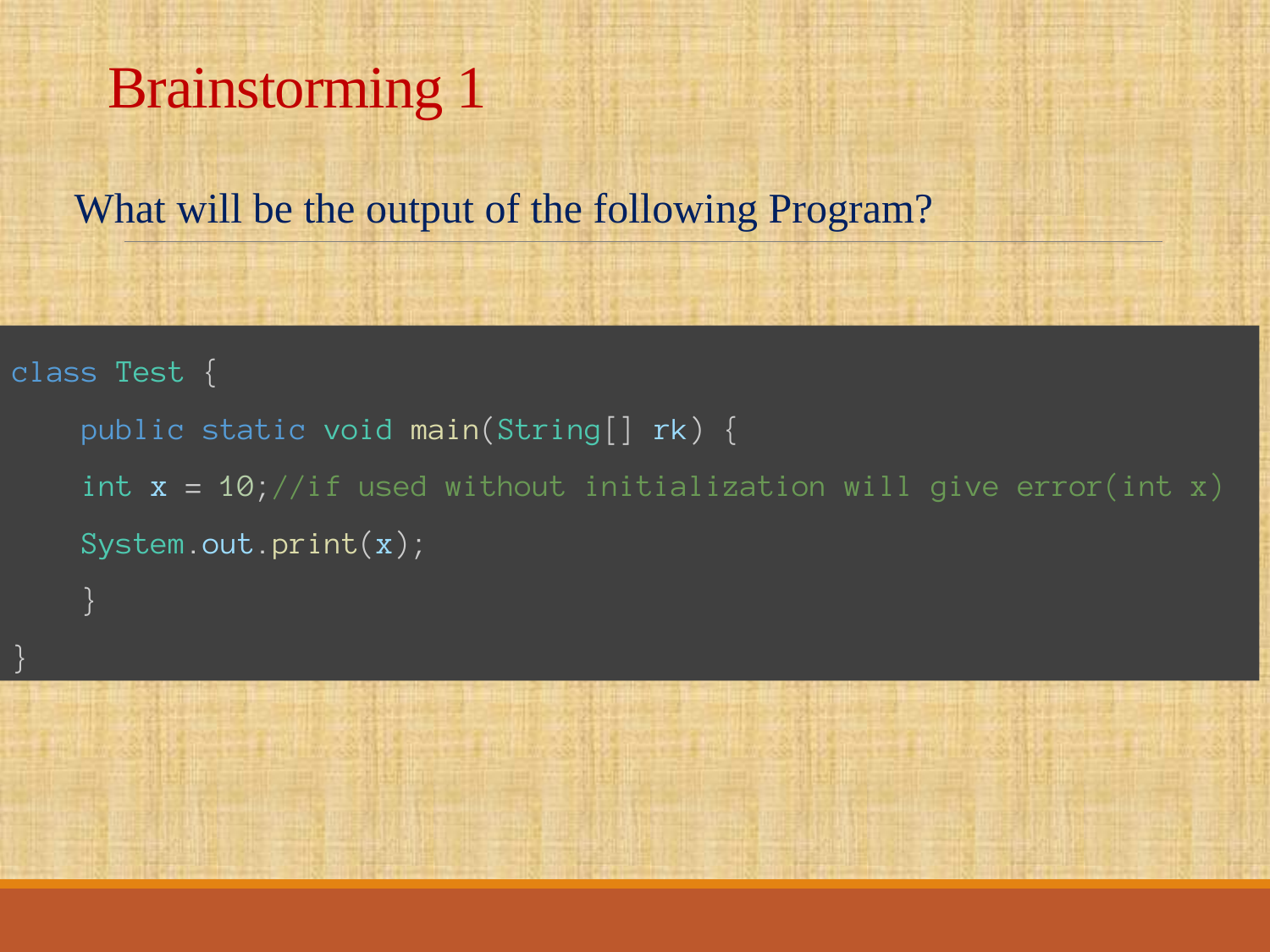

# Brainstorming 1
What will be the output of the following Program?
class Test {
    public static void main(String[] rk) {
    int x = 10;//if used without initialization will give error(int x)
    System.out.print(x);
    }
}